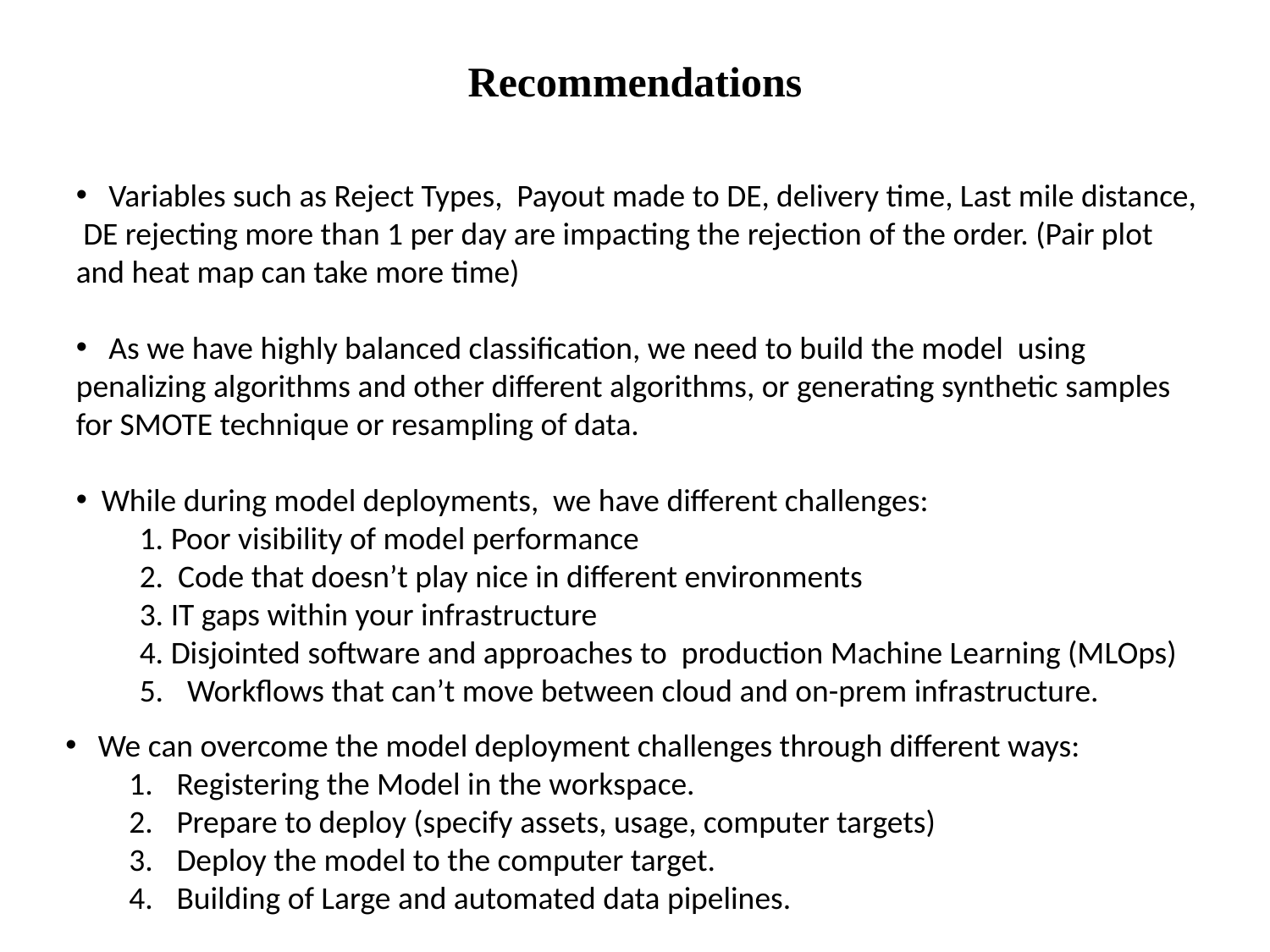

# Recommendations
   Variables such as Reject Types,  Payout made to DE, delivery time, Last mile distance,  DE rejecting more than 1 per day are impacting the rejection of the order. (Pair plot and heat map can take more time)

   As we have highly balanced classification, we need to build the model  using penalizing algorithms and other different algorithms, or generating synthetic samples for SMOTE technique or resampling of data.

  While during model deployments,  we have different challenges:
1. Poor visibility of model performance
2.  Code that doesn’t play nice in different environments
3. IT gaps within your infrastructure
4. Disjointed software and approaches to  production Machine Learning (MLOps)
Workflows that can’t move between cloud and on-prem infrastructure.

   We can overcome the model deployment challenges through different ways:
Registering the Model in the workspace.
Prepare to deploy (specify assets, usage, computer targets)
Deploy the model to the computer target.
Building of Large and automated data pipelines.